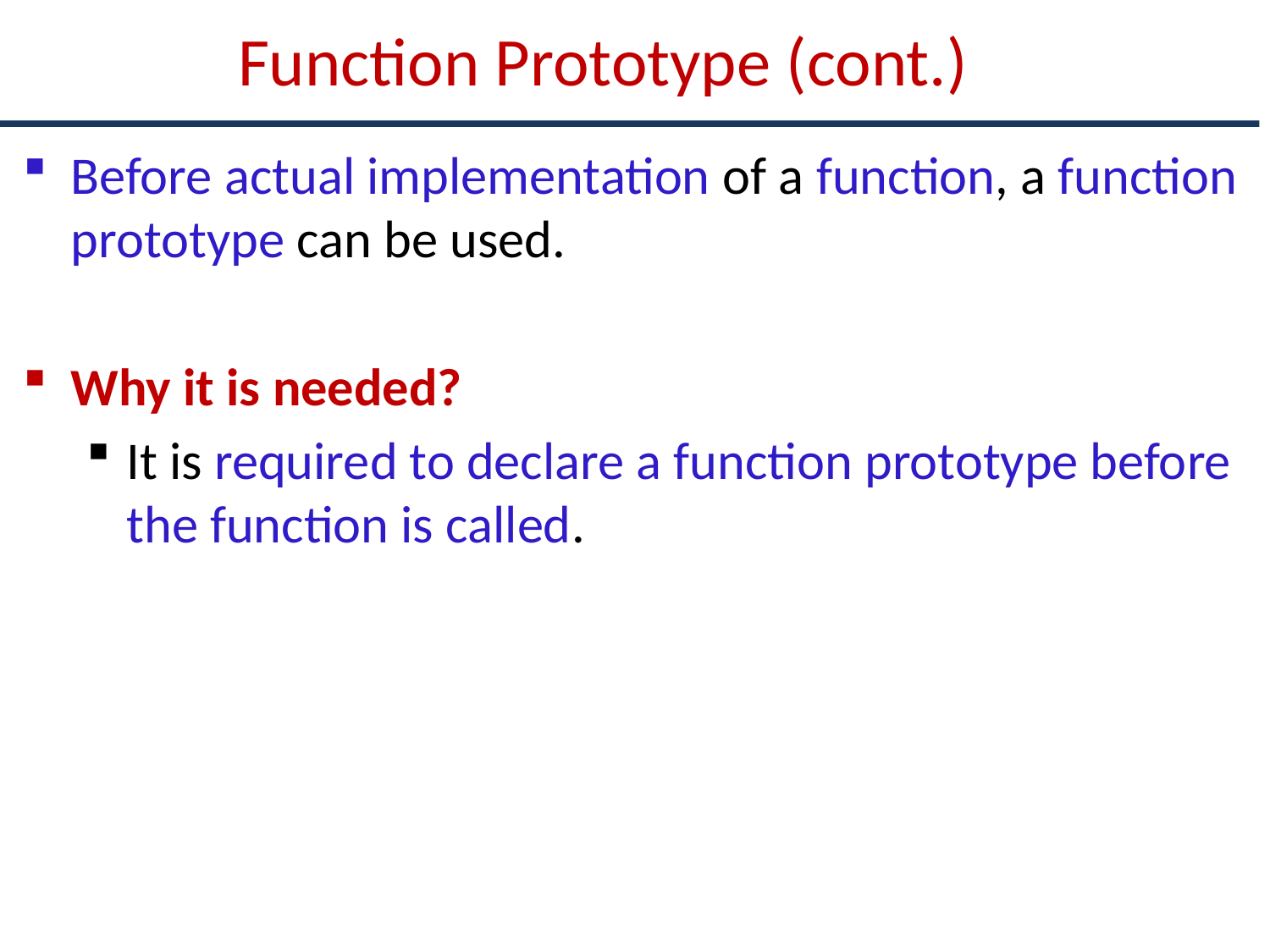

Function Prototype (cont.)

Before actual implementation of a function, a function prototype can be used.

Why it is needed?
It is required to declare a function prototype before the function is called.